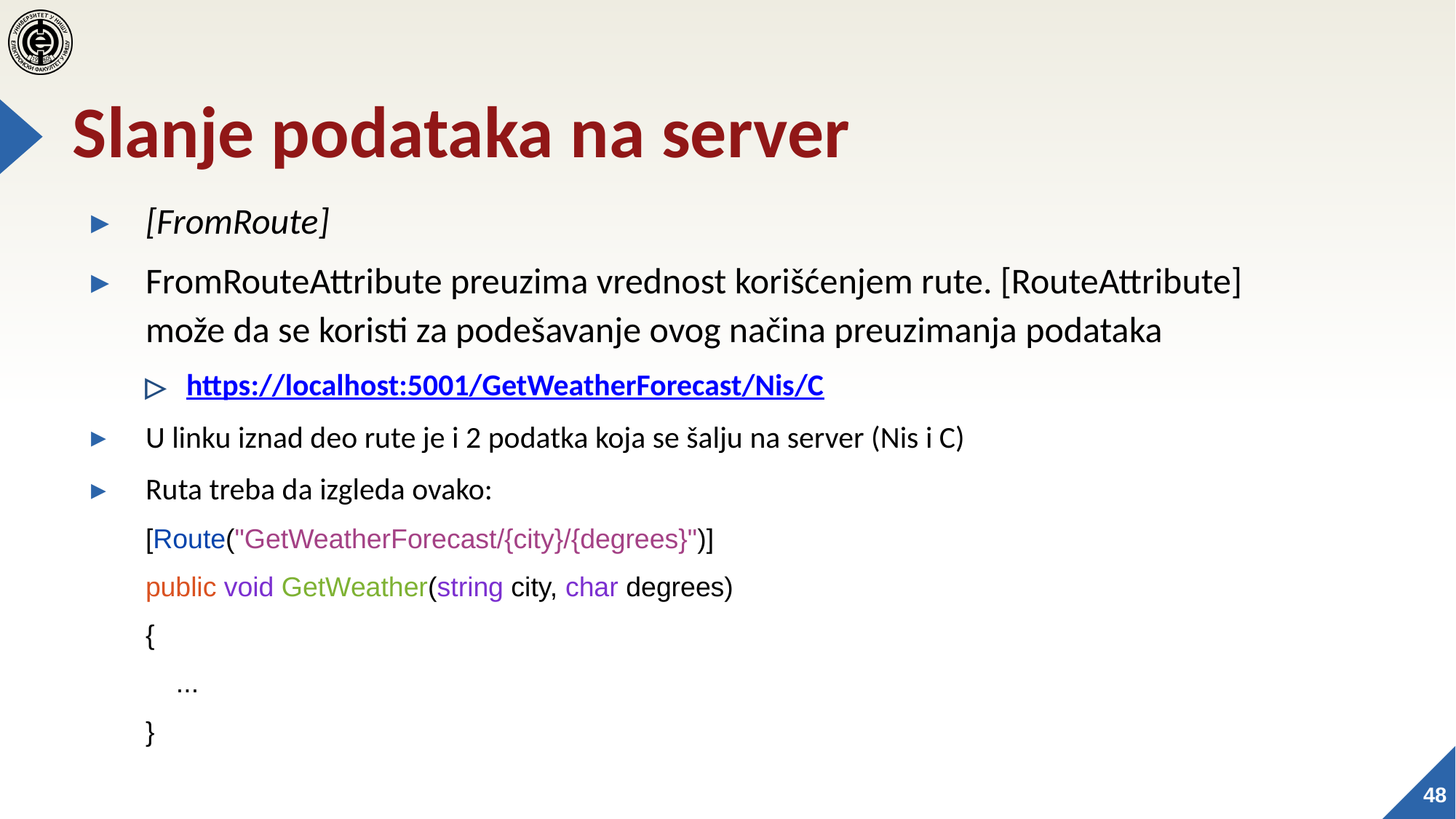

# Slanje podataka na server
[FromRoute]
FromRouteAttribute preuzima vrednost korišćenjem rute. [RouteAttribute] može da se koristi za podešavanje ovog načina preuzimanja podataka
https://localhost:5001/GetWeatherForecast/Nis/C
U linku iznad deo rute je i 2 podatka koja se šalju na server (Nis i C)
Ruta treba da izgleda ovako:
[Route("GetWeatherForecast/{city}/{degrees}")]
public void GetWeather(string city, char degrees)
{
    ...
}
48